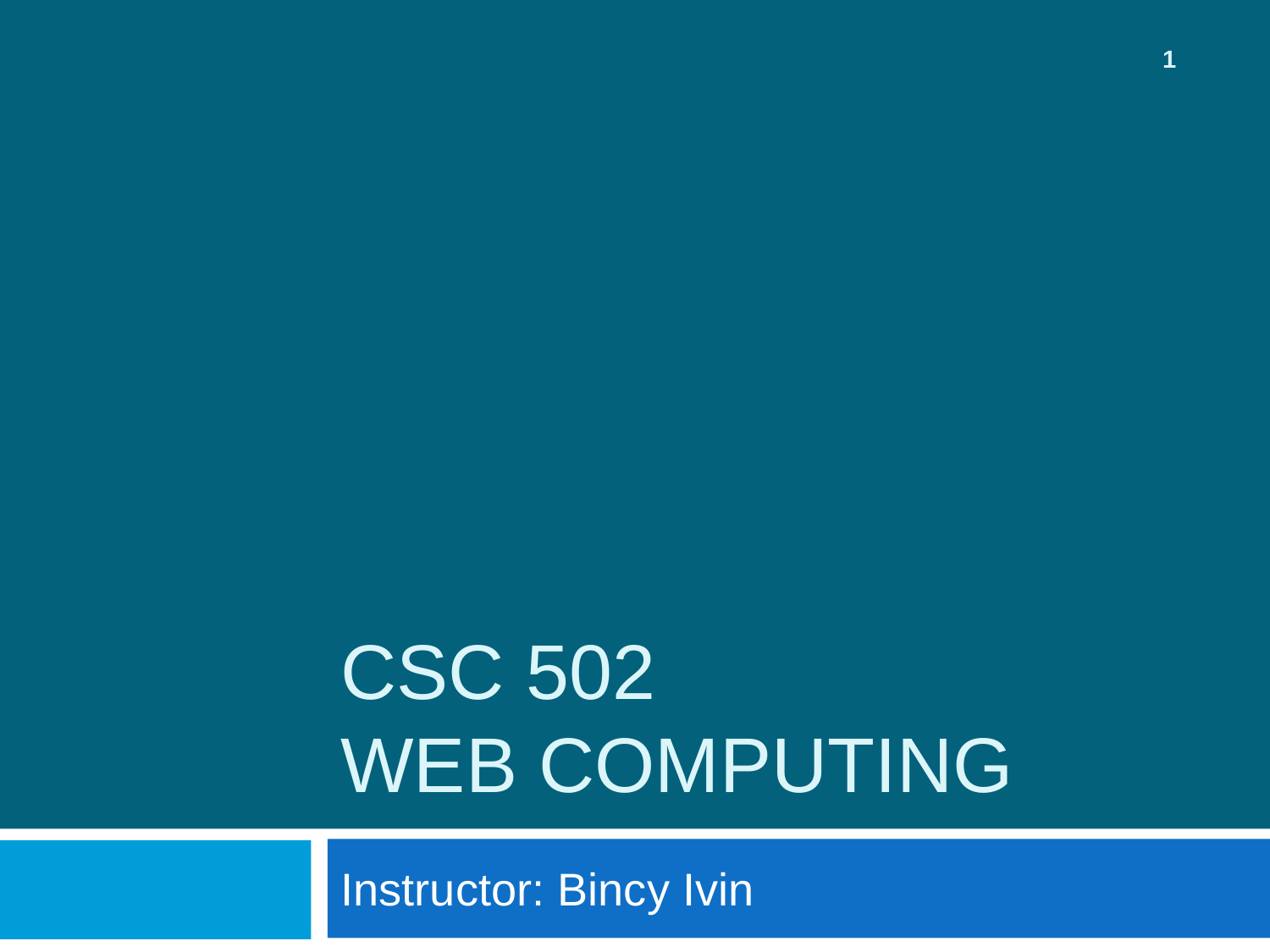

1

# CSC 502 WEB COMPUTING
Instructor: Bincy Ivin